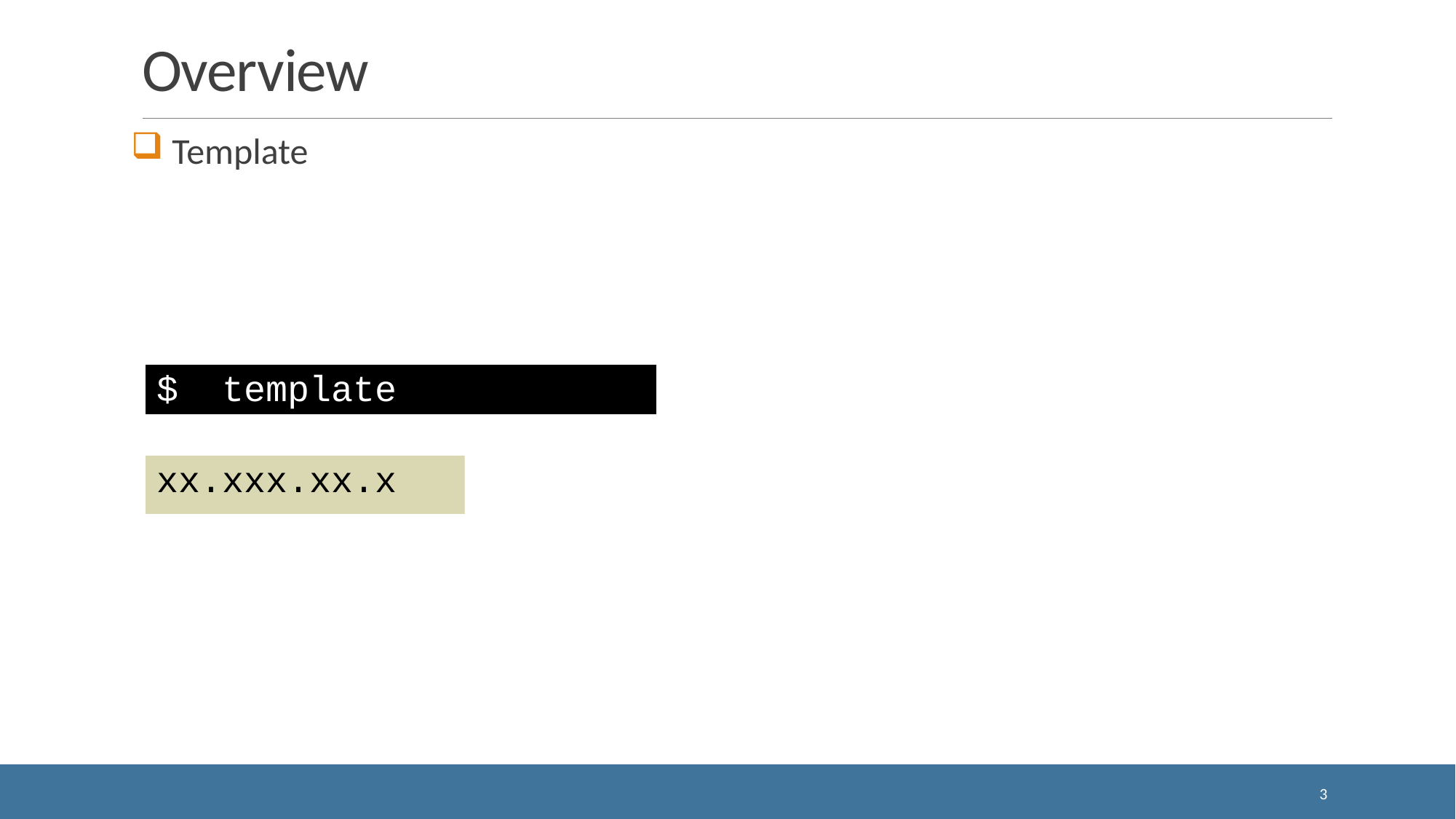

# Overview
 Template
$  template
xx.xxx.xx.x

3